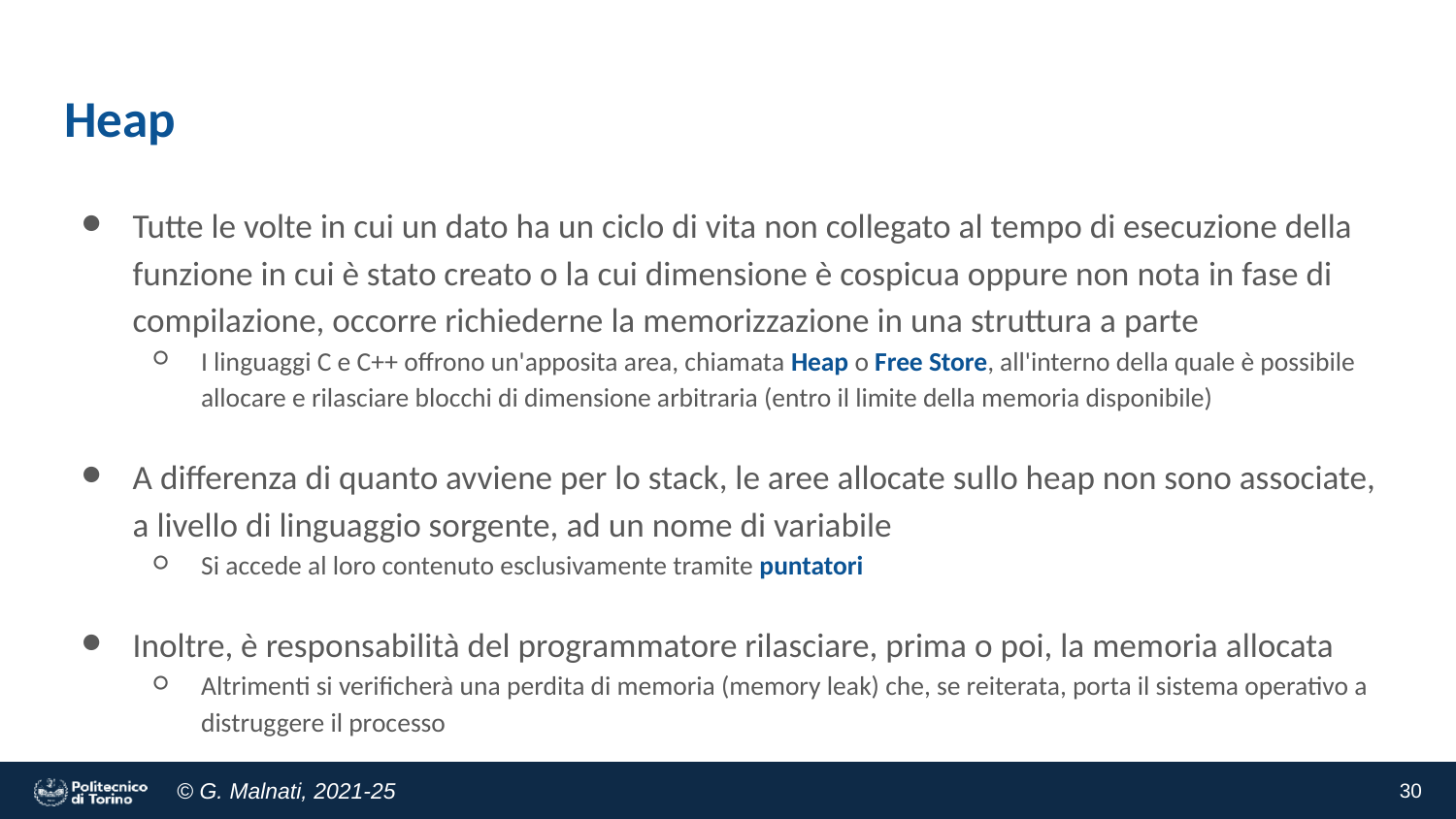

# Heap
Tutte le volte in cui un dato ha un ciclo di vita non collegato al tempo di esecuzione della funzione in cui è stato creato o la cui dimensione è cospicua oppure non nota in fase di compilazione, occorre richiederne la memorizzazione in una struttura a parte
I linguaggi C e C++ offrono un'apposita area, chiamata Heap o Free Store, all'interno della quale è possibile allocare e rilasciare blocchi di dimensione arbitraria (entro il limite della memoria disponibile)
A differenza di quanto avviene per lo stack, le aree allocate sullo heap non sono associate, a livello di linguaggio sorgente, ad un nome di variabile
Si accede al loro contenuto esclusivamente tramite puntatori
Inoltre, è responsabilità del programmatore rilasciare, prima o poi, la memoria allocata
Altrimenti si verificherà una perdita di memoria (memory leak) che, se reiterata, porta il sistema operativo a distruggere il processo
30